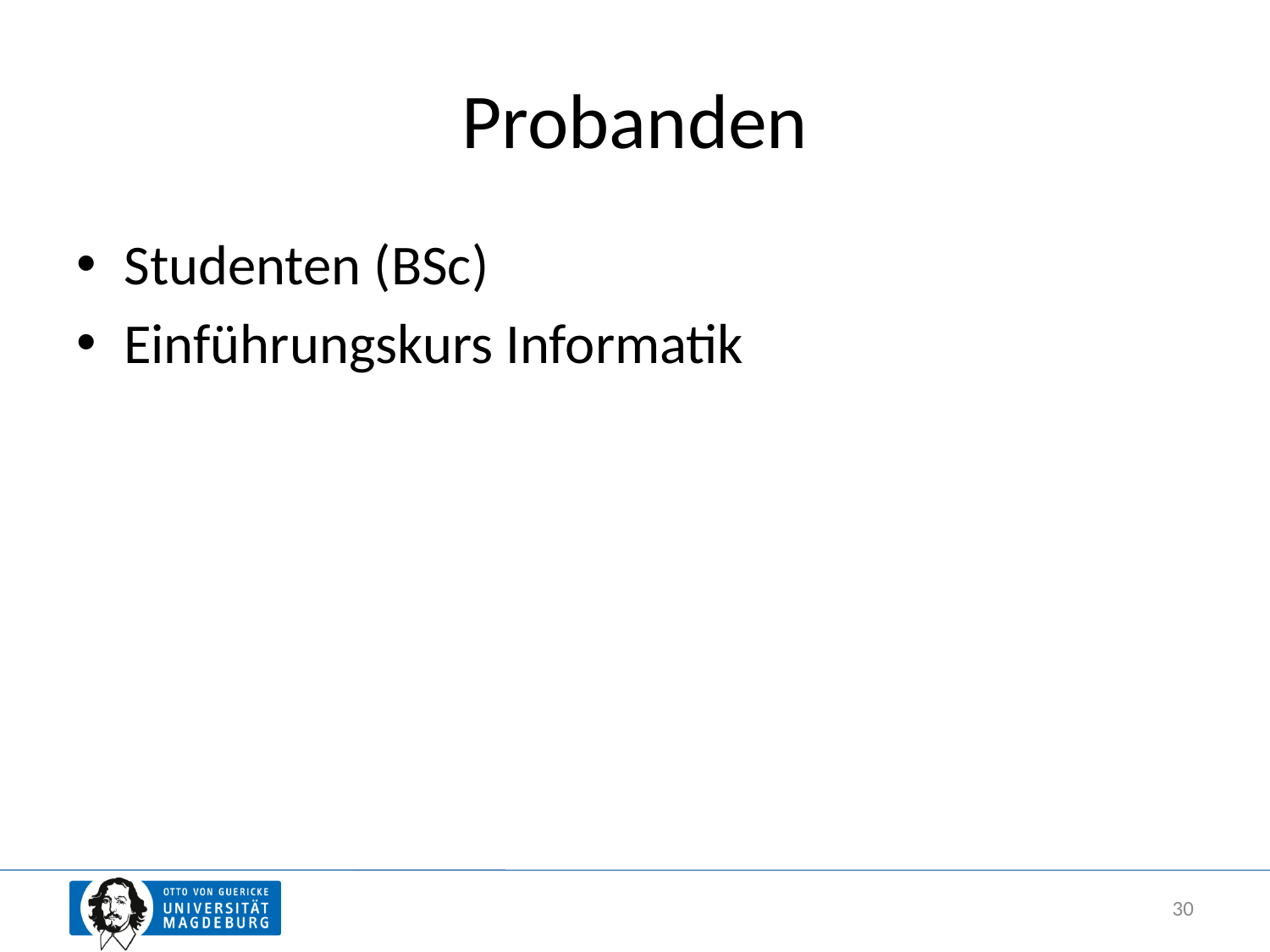

# Probanden
Studenten (BSc)
Einführungskurs Informatik
30